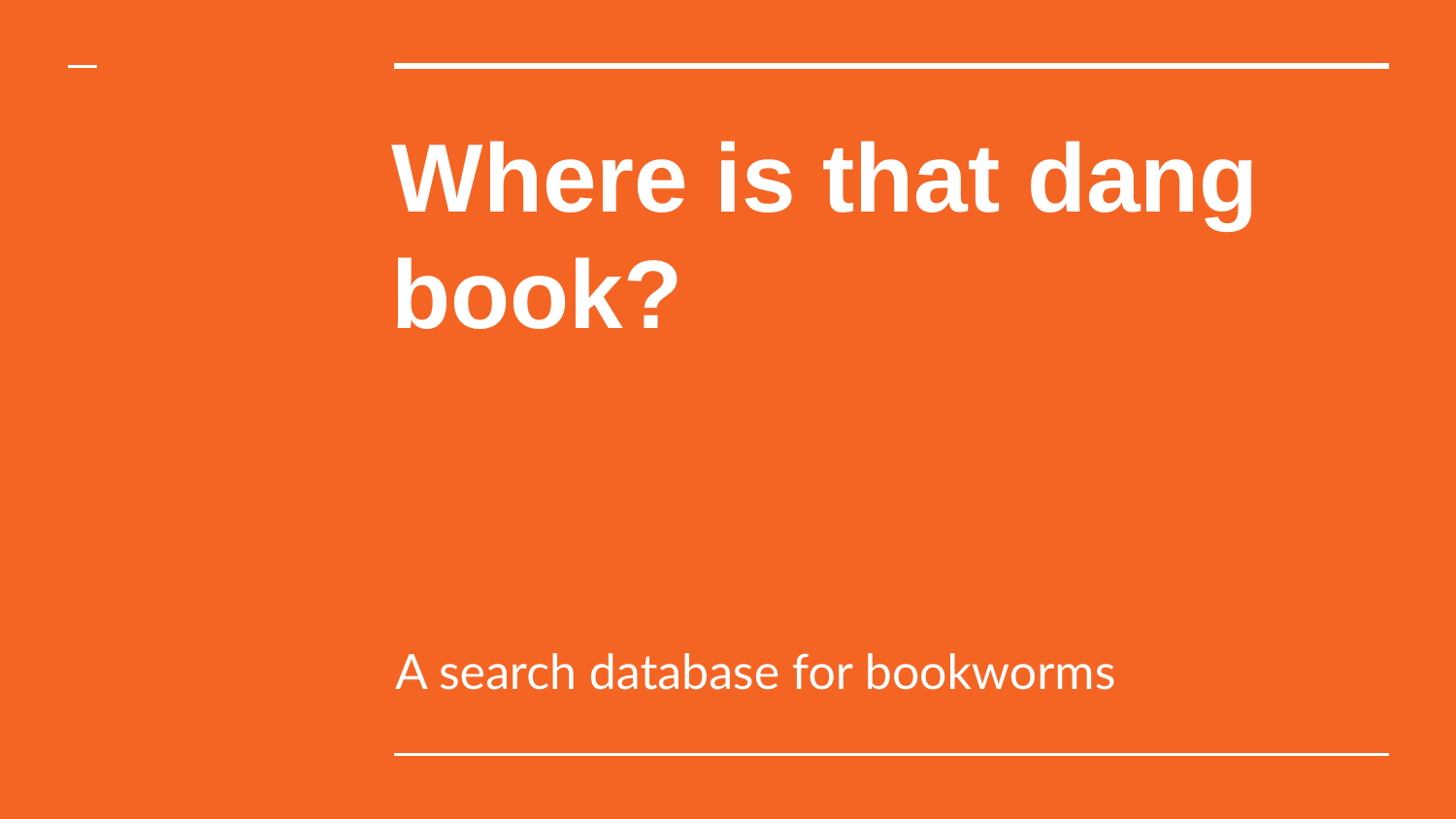

# Where is that dang book?
A search database for bookworms